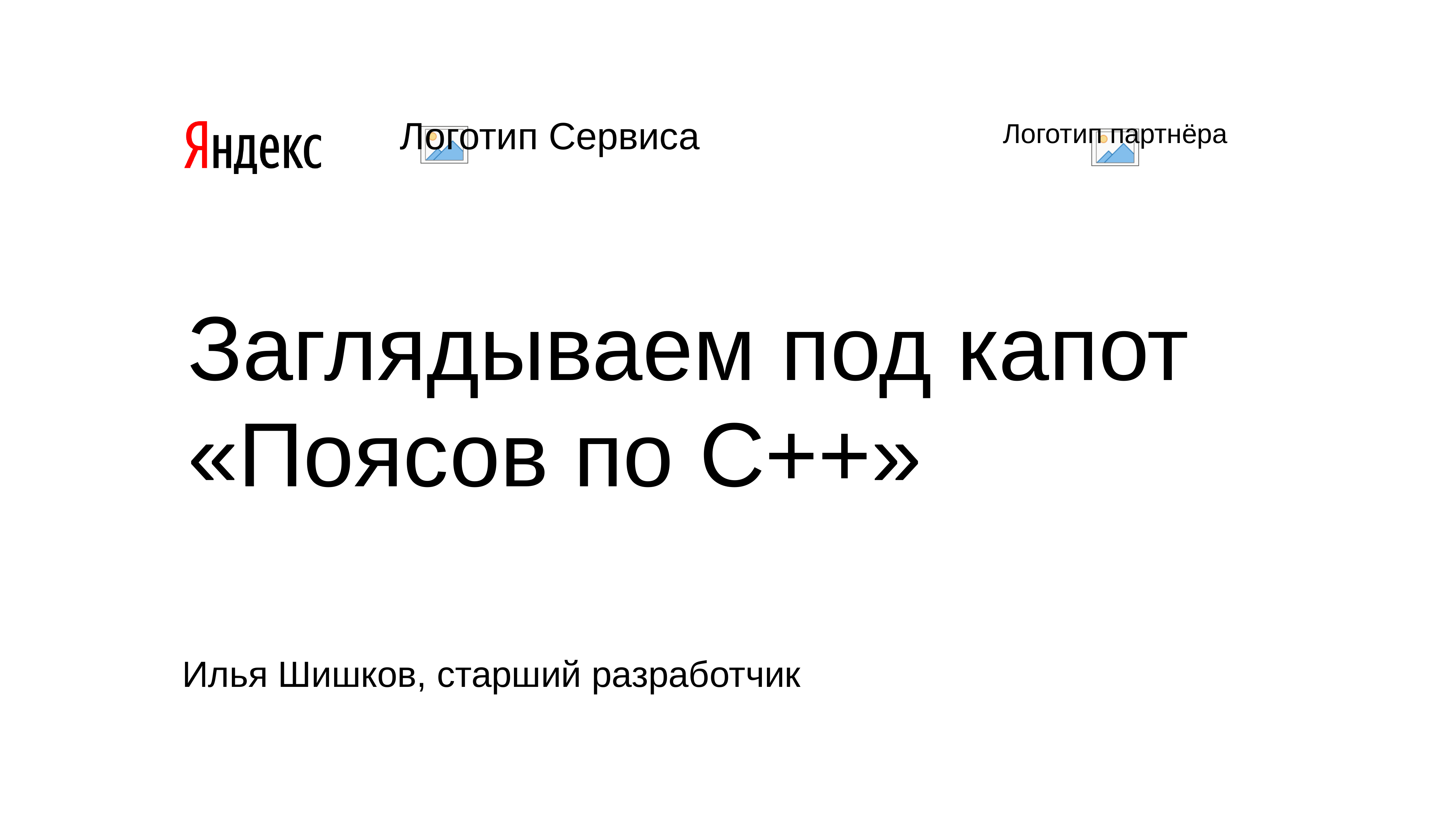

# Заглядываем под капот «Поясов по C++»
Илья Шишков, старший разработчик